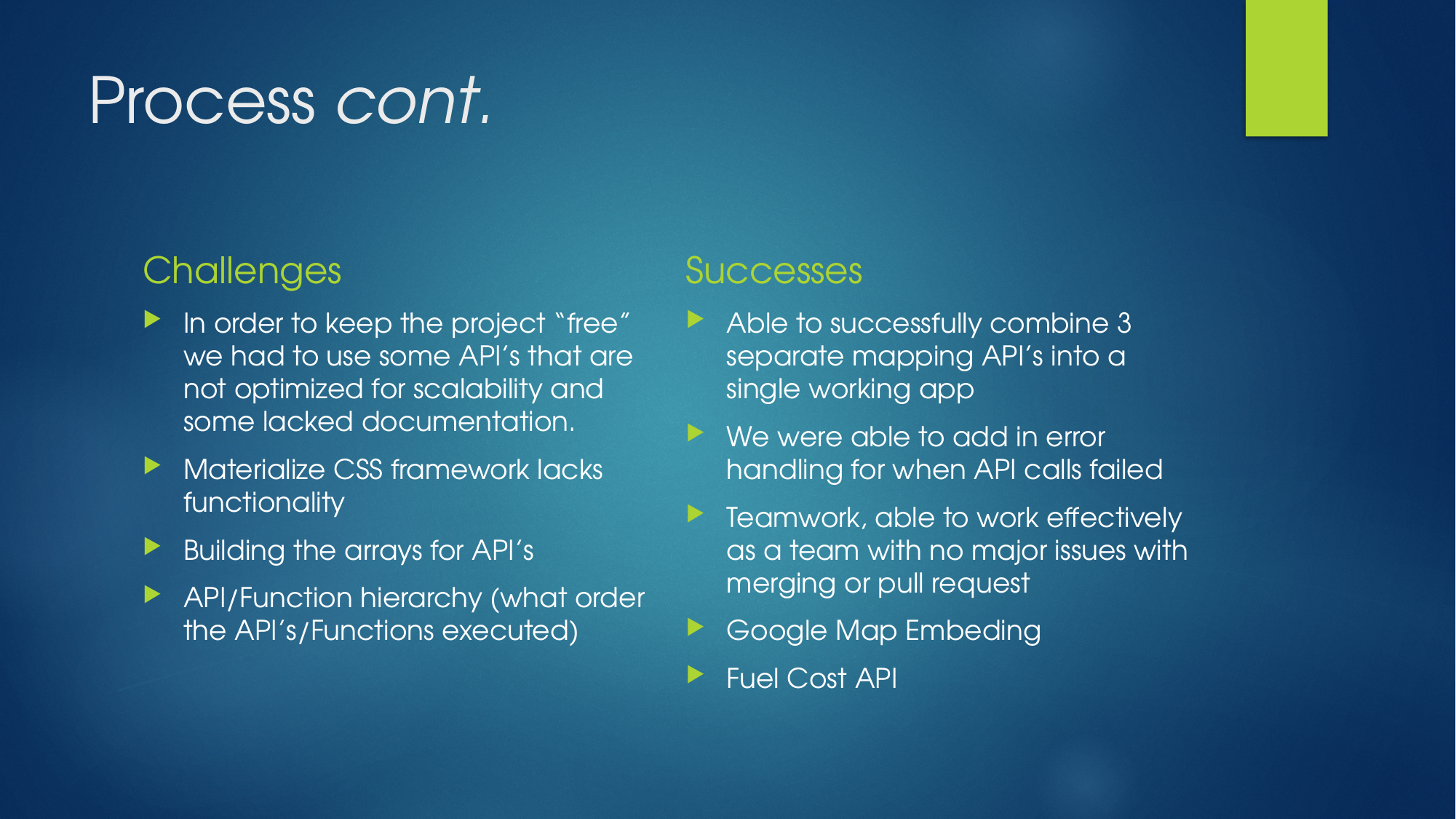

# Process cont.
Challenges
Successes
In order to keep the project “free” we had to use some API’s that are not optimized for scalability and some lacked documentation.
Materialize CSS framework lacks functionality
Building the arrays for API’s
API/Function hierarchy (what order the API’s/Functions executed)
Able to successfully combine 3 separate mapping API’s into a single working app
We were able to add in error handling for when API calls failed
Teamwork, able to work effectively as a team with no major issues with merging or pull request
Google Map Embeding
Fuel Cost API